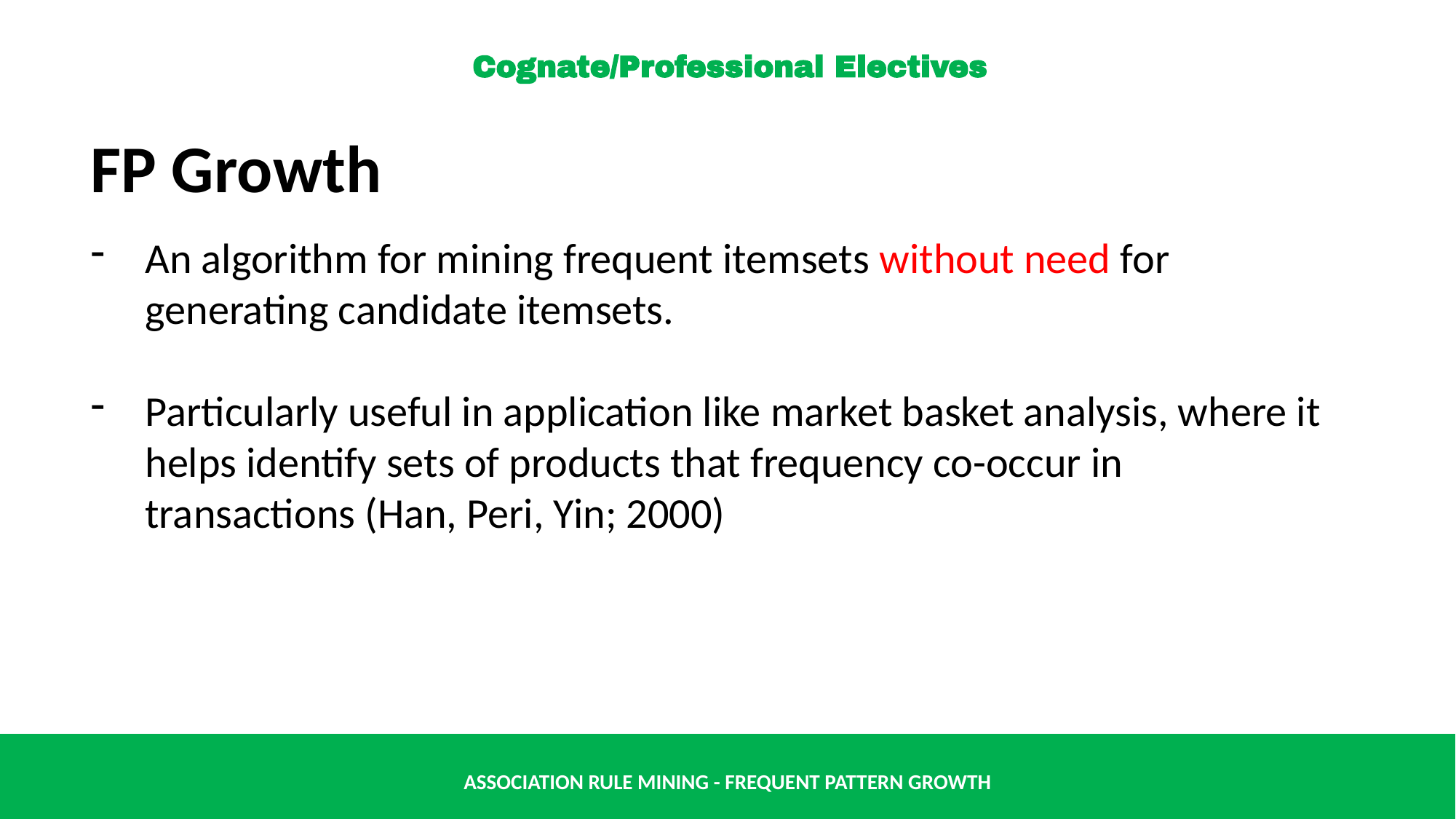

FP Growth

An algorithm for mining frequent itemsets without need for generating candidate itemsets.

Particularly useful in application like market basket analysis, where it helps identify sets of products that frequency co-occur in transactions (Han, Peri, Yin; 2000)